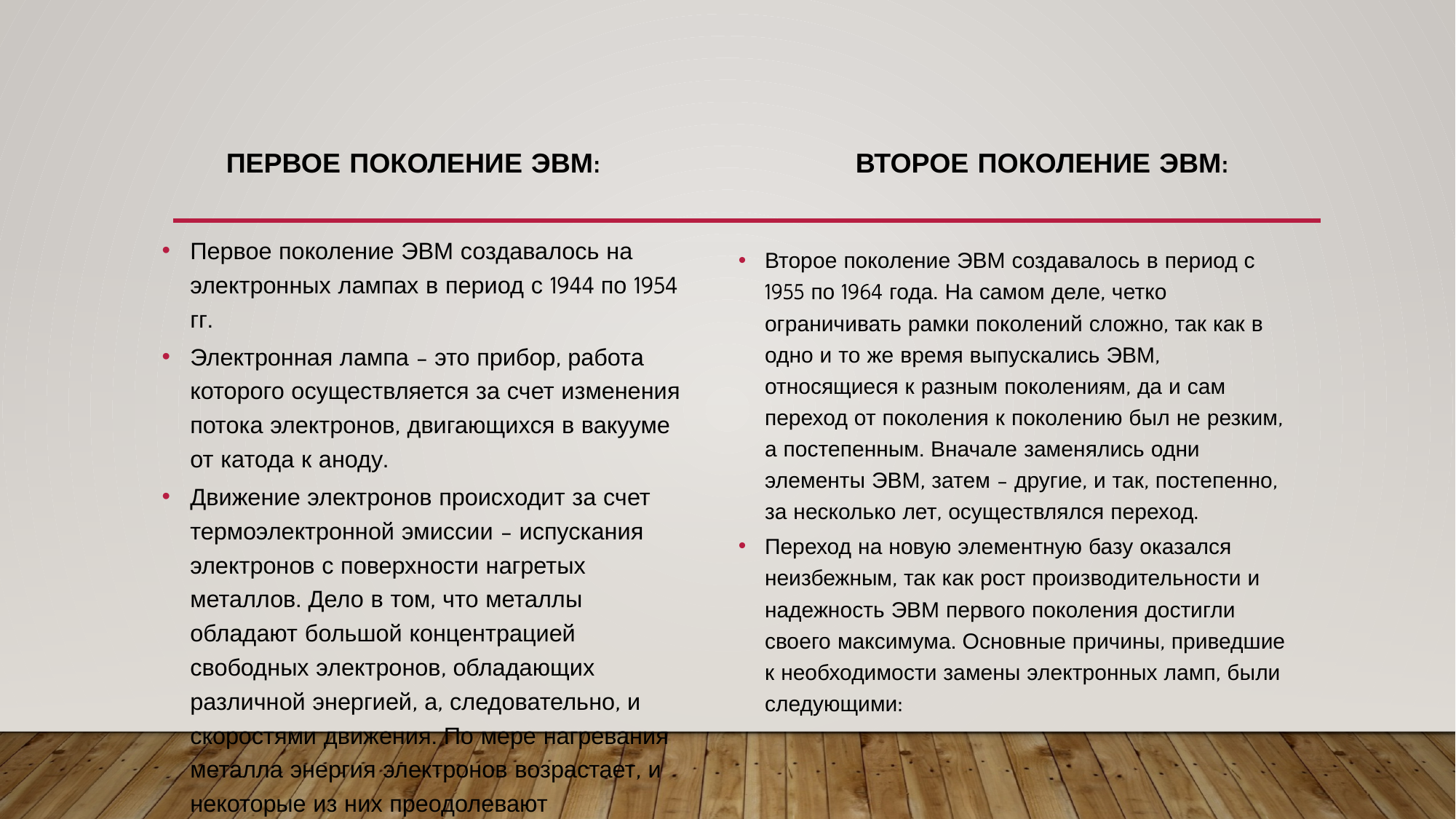

ПЕРВОЕ ПОКОЛЕНИЕ ЭВМ:
ВТОРОЕ ПОКОЛЕНИЕ ЭВМ:
Первое поколение ЭВМ создавалось на электронных лампах в период с 1944 по 1954 гг.
Электронная лампа – это прибор, работа которого осуществляется за счет изменения потока электронов, двигающихся в вакууме от катода к аноду.
Движение электронов происходит за счет термоэлектронной эмиссии – испускания электронов с поверхности нагретых металлов. Дело в том, что металлы обладают большой концентрацией свободных электронов, обладающих различной энергией, а, следовательно, и скоростями движения. По мере нагревания металла энергия электронов возрастает, и некоторые из них преодолевают потенциальный барьер на границе металла.

Второе поколение ЭВМ создавалось в период с 1955 по 1964 года. На самом деле, четко ограничивать рамки поколений сложно, так как в одно и то же время выпускались ЭВМ, относящиеся к разным поколениям, да и сам переход от поколения к поколению был не резким, а постепенным. Вначале заменялись одни элементы ЭВМ, затем – другие, и так, постепенно, за несколько лет, осуществлялся переход.
Переход на новую элементную базу оказался неизбежным, так как рост производительности и надежность ЭВМ первого поколения достигли своего максимума. Основные причины, приведшие к необходимости замены электронных ламп, были следующими: